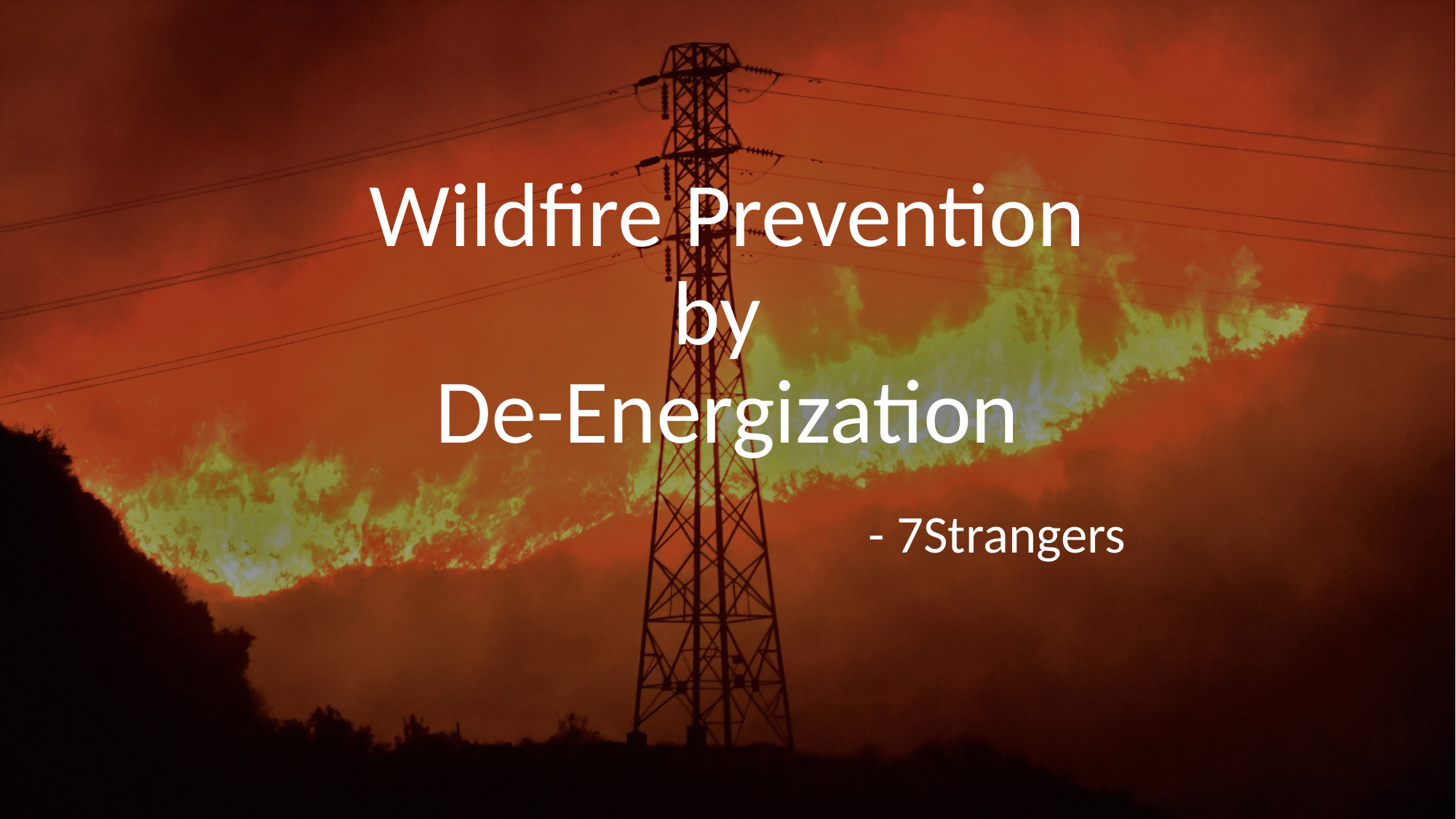

# Wildfire Prevention by De-Energization
- 7Strangers